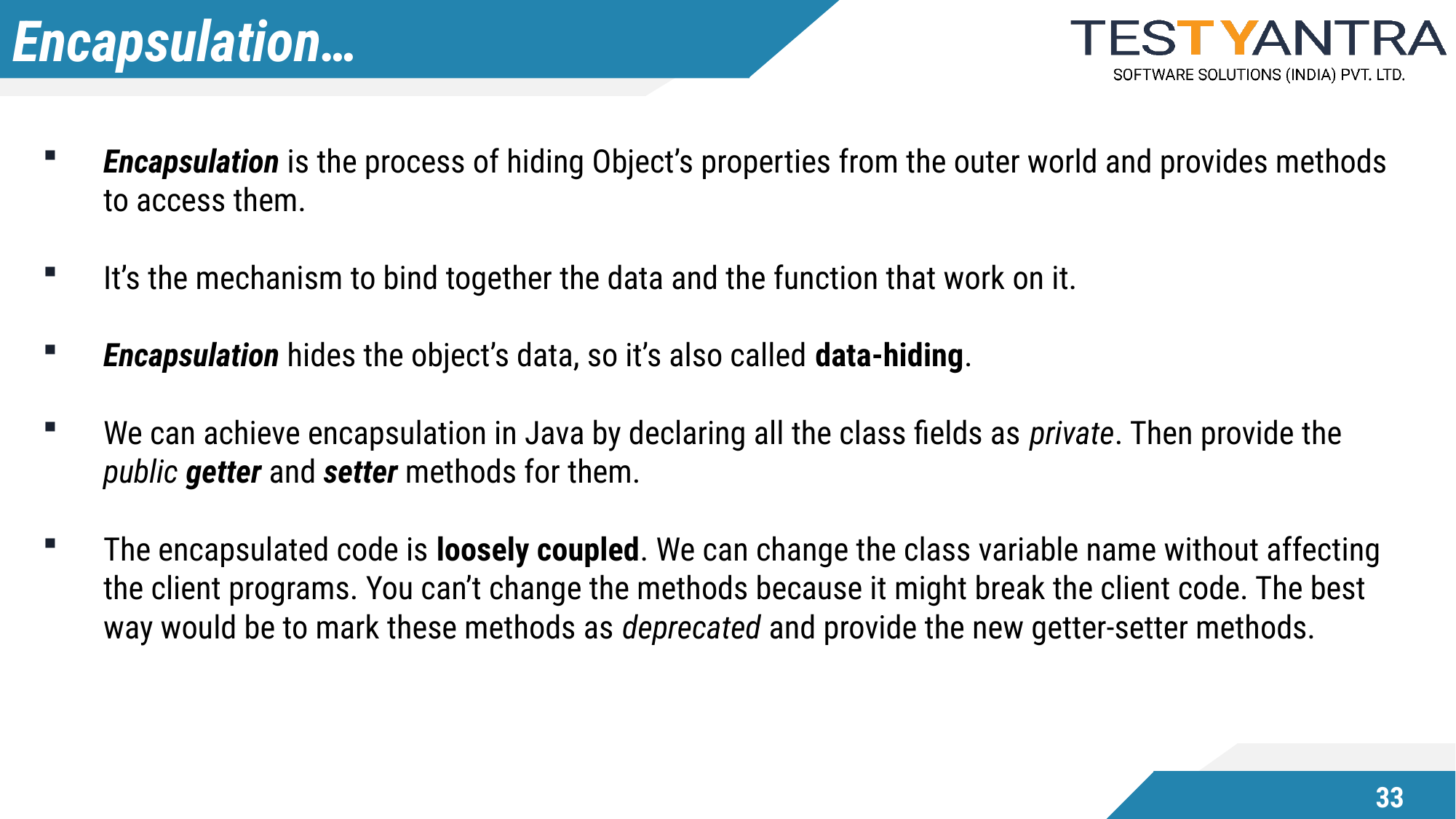

# Encapsulation…

Encapsulation is the process of hiding Object’s properties from the outer world and provides methods to access them.

It’s the mechanism to bind together the data and the function that work on it.

Encapsulation hides the object’s data, so it’s also called data-hiding.

We can achieve encapsulation in Java by declaring all the class fields as private. Then provide the public getter and setter methods for them.

The encapsulated code is loosely coupled. We can change the class variable name without affecting the client programs. You can’t change the methods because it might break the client code. The best way would be to mark these methods as deprecated and provide the new getter-setter methods.
33